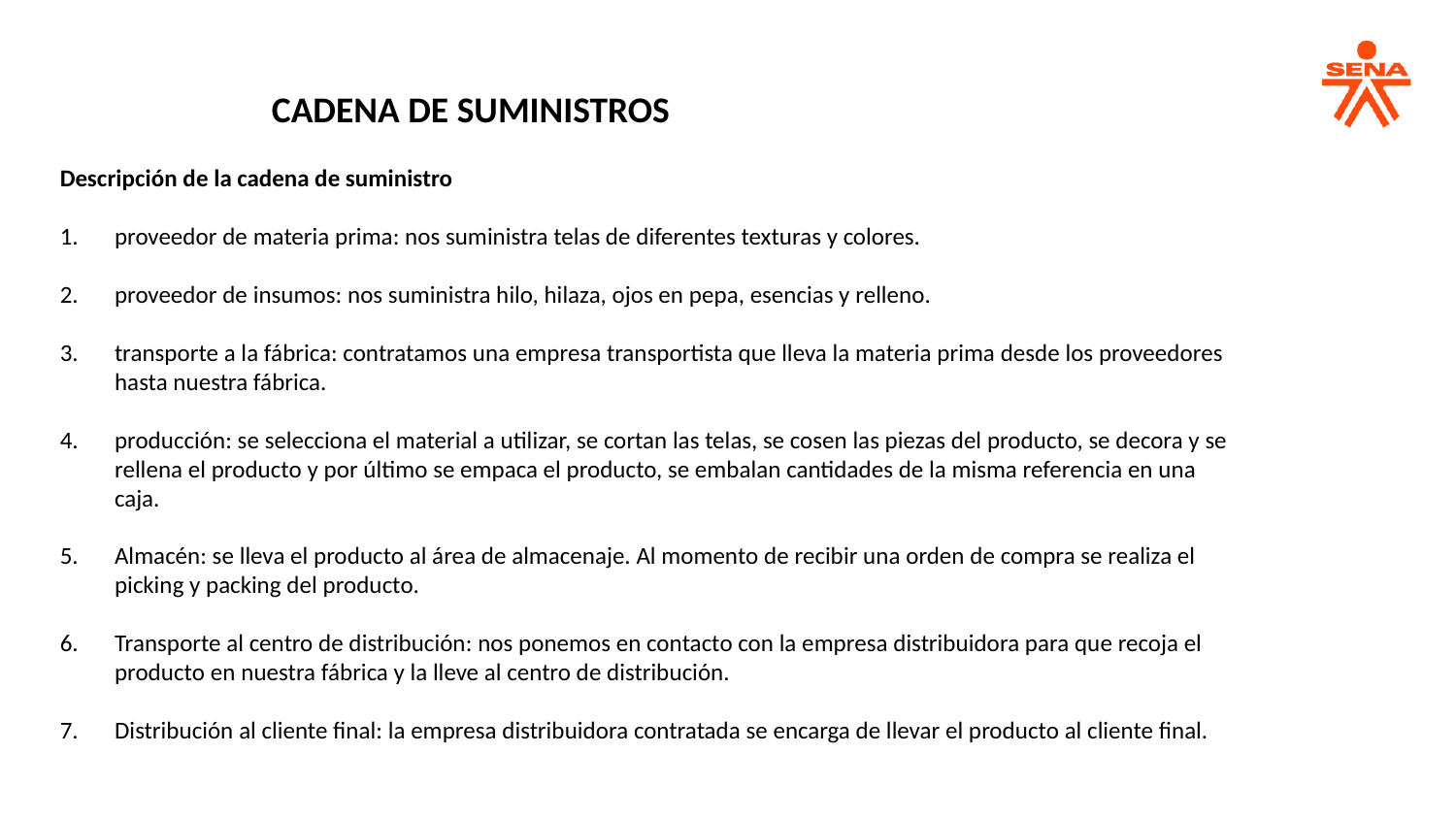

CADENA DE SUMINISTROS
Descripción de la cadena de suministro

proveedor de materia prima: nos suministra telas de diferentes texturas y colores.

proveedor de insumos: nos suministra hilo, hilaza, ojos en pepa, esencias y relleno.

transporte a la fábrica: contratamos una empresa transportista que lleva la materia prima desde los proveedores hasta nuestra fábrica.

producción: se selecciona el material a utilizar, se cortan las telas, se cosen las piezas del producto, se decora y se rellena el producto y por último se empaca el producto, se embalan cantidades de la misma referencia en una caja.

Almacén: se lleva el producto al área de almacenaje. Al momento de recibir una orden de compra se realiza el picking y packing del producto.

Transporte al centro de distribución: nos ponemos en contacto con la empresa distribuidora para que recoja el producto en nuestra fábrica y la lleve al centro de distribución.

Distribución al cliente final: la empresa distribuidora contratada se encarga de llevar el producto al cliente final.